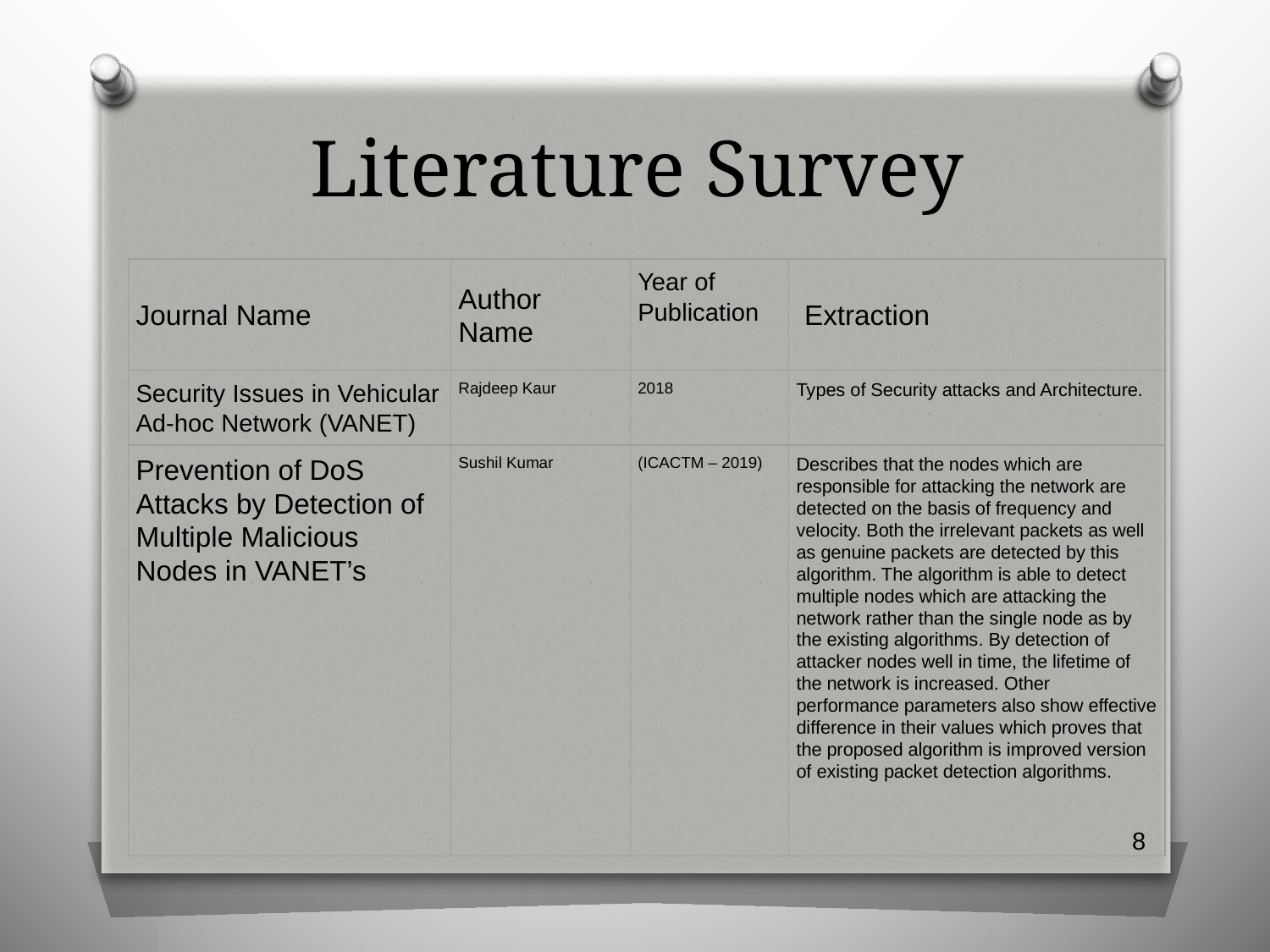

# Literature Survey
| Journal Name | Author Name | Year of Publication | Extraction |
| --- | --- | --- | --- |
| Security Issues in Vehicular Ad-hoc Network (VANET) | Rajdeep Kaur | 2018 | Types of Security attacks and Architecture. |
| Prevention of DoS Attacks by Detection of Multiple Malicious Nodes in VANET’s | Sushil Kumar | (ICACTM – 2019) | Describes that the nodes which are responsible for attacking the network are detected on the basis of frequency and velocity. Both the irrelevant packets as well as genuine packets are detected by this algorithm. The algorithm is able to detect multiple nodes which are attacking the network rather than the single node as by the existing algorithms. By detection of attacker nodes well in time, the lifetime of the network is increased. Other performance parameters also show effective difference in their values which proves that the proposed algorithm is improved version of existing packet detection algorithms. |
8